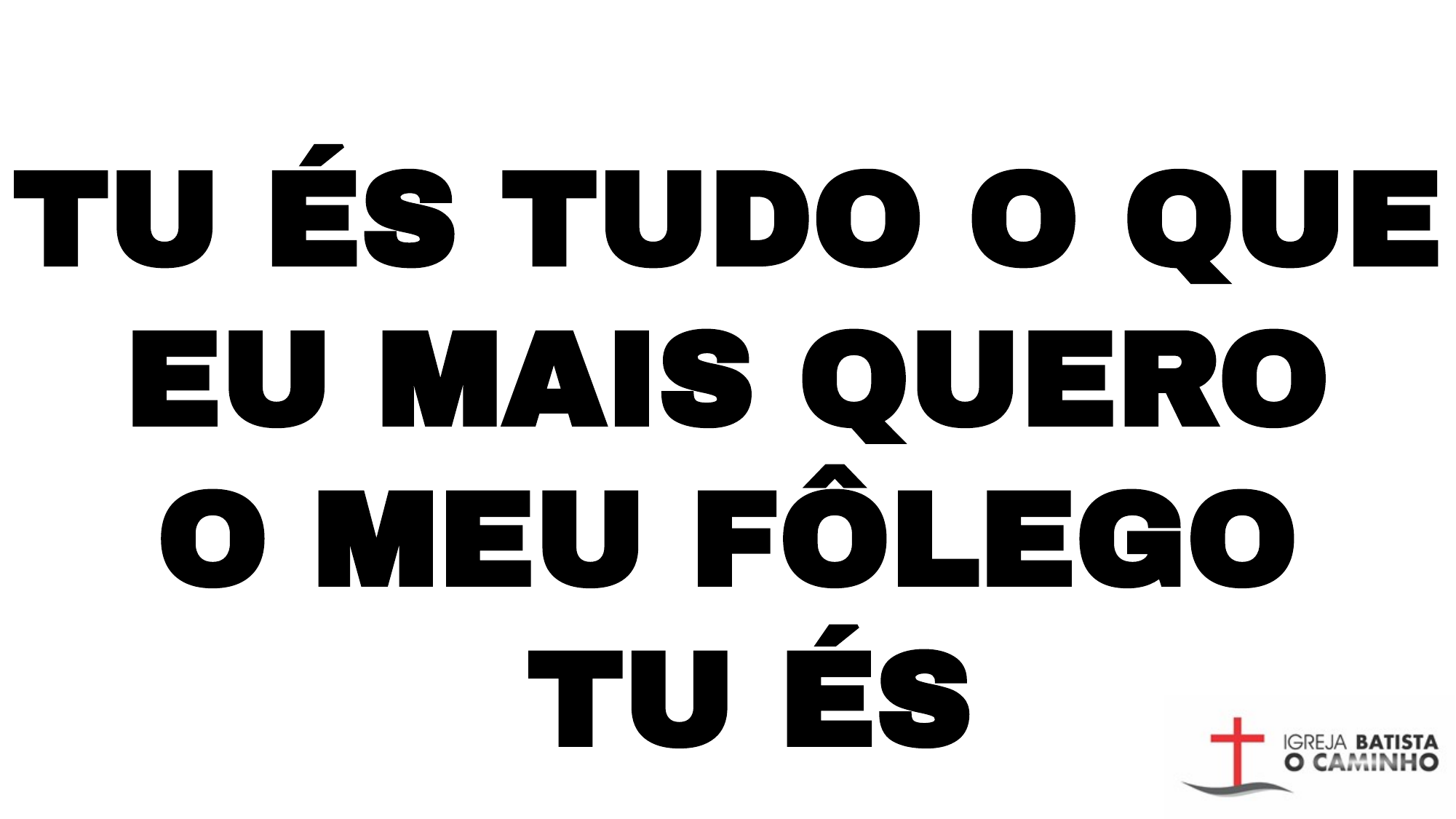

# Tu és tudo o que eu mais quero O meu fôlego Tu és